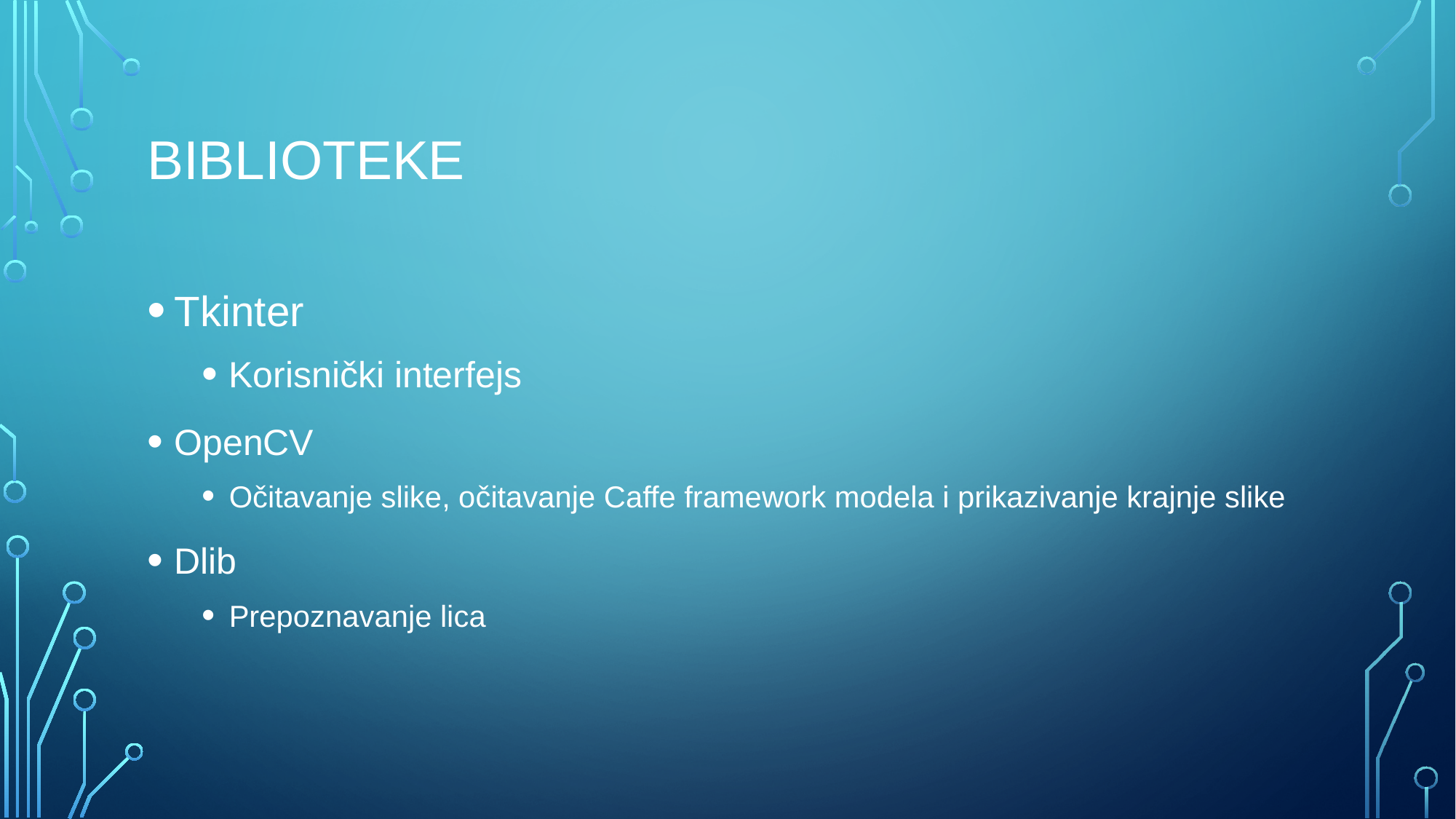

# Biblioteke
Tkinter
Korisnički interfejs
OpenCV
Očitavanje slike, očitavanje Caffe framework modela i prikazivanje krajnje slike
Dlib
Prepoznavanje lica